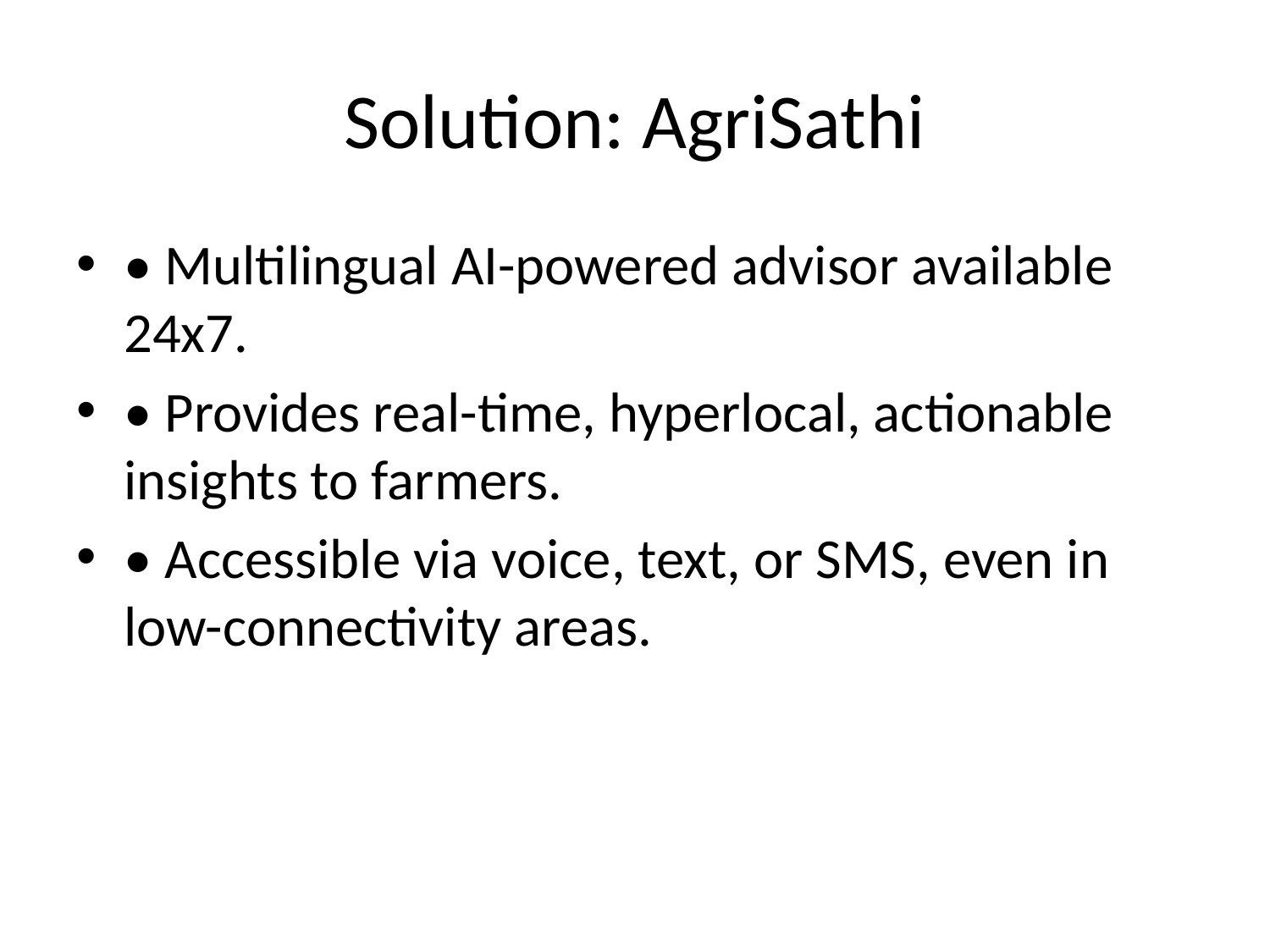

# Solution: AgriSathi
• Multilingual AI-powered advisor available 24x7.
• Provides real-time, hyperlocal, actionable insights to farmers.
• Accessible via voice, text, or SMS, even in low-connectivity areas.